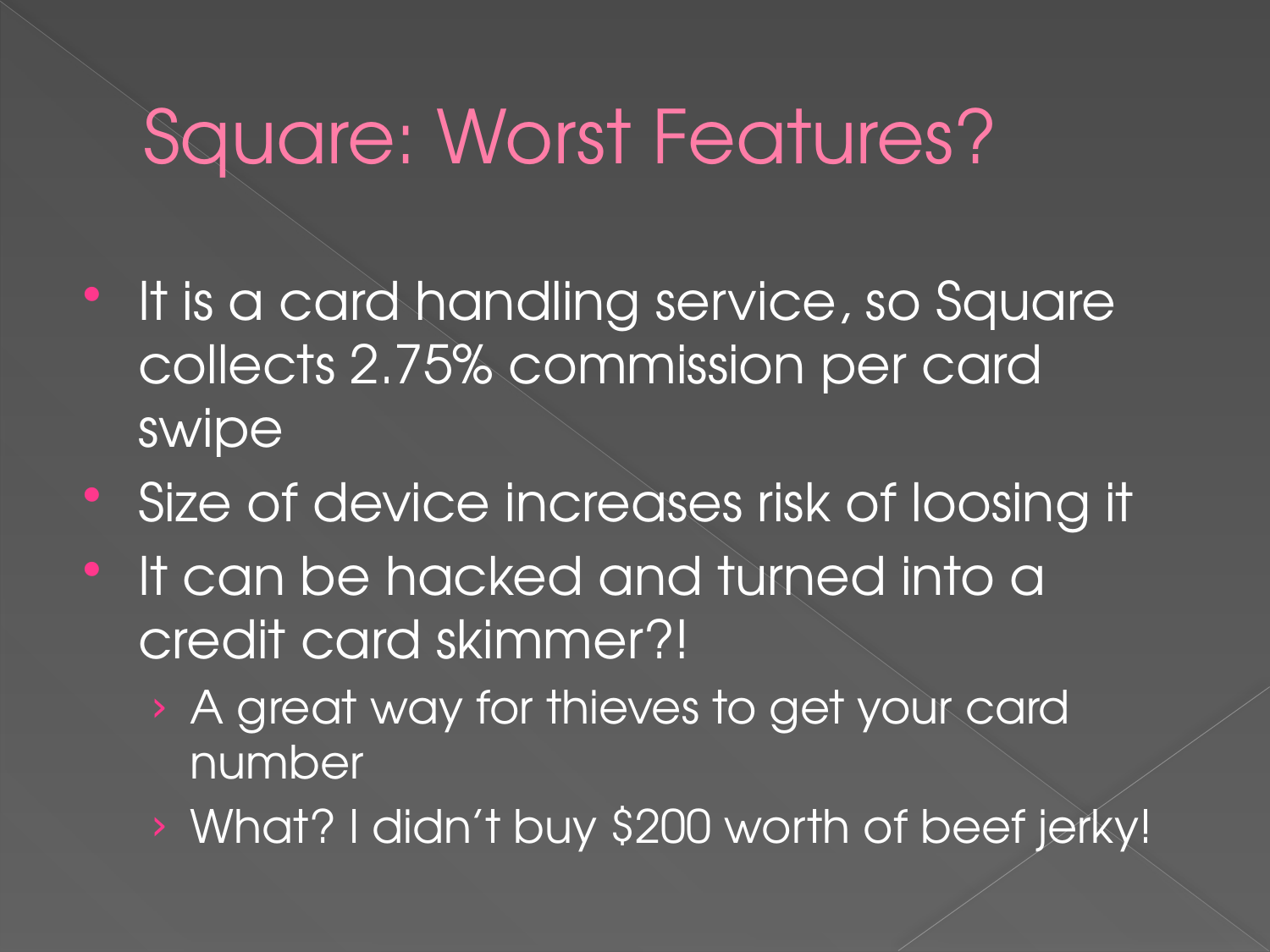

# Square: Worst Features?
It is a card handling service, so Square collects 2.75% commission per card swipe
Size of device increases risk of loosing it
It can be hacked and turned into a credit card skimmer?!
A great way for thieves to get your card number
What? I didn’t buy $200 worth of beef jerky!